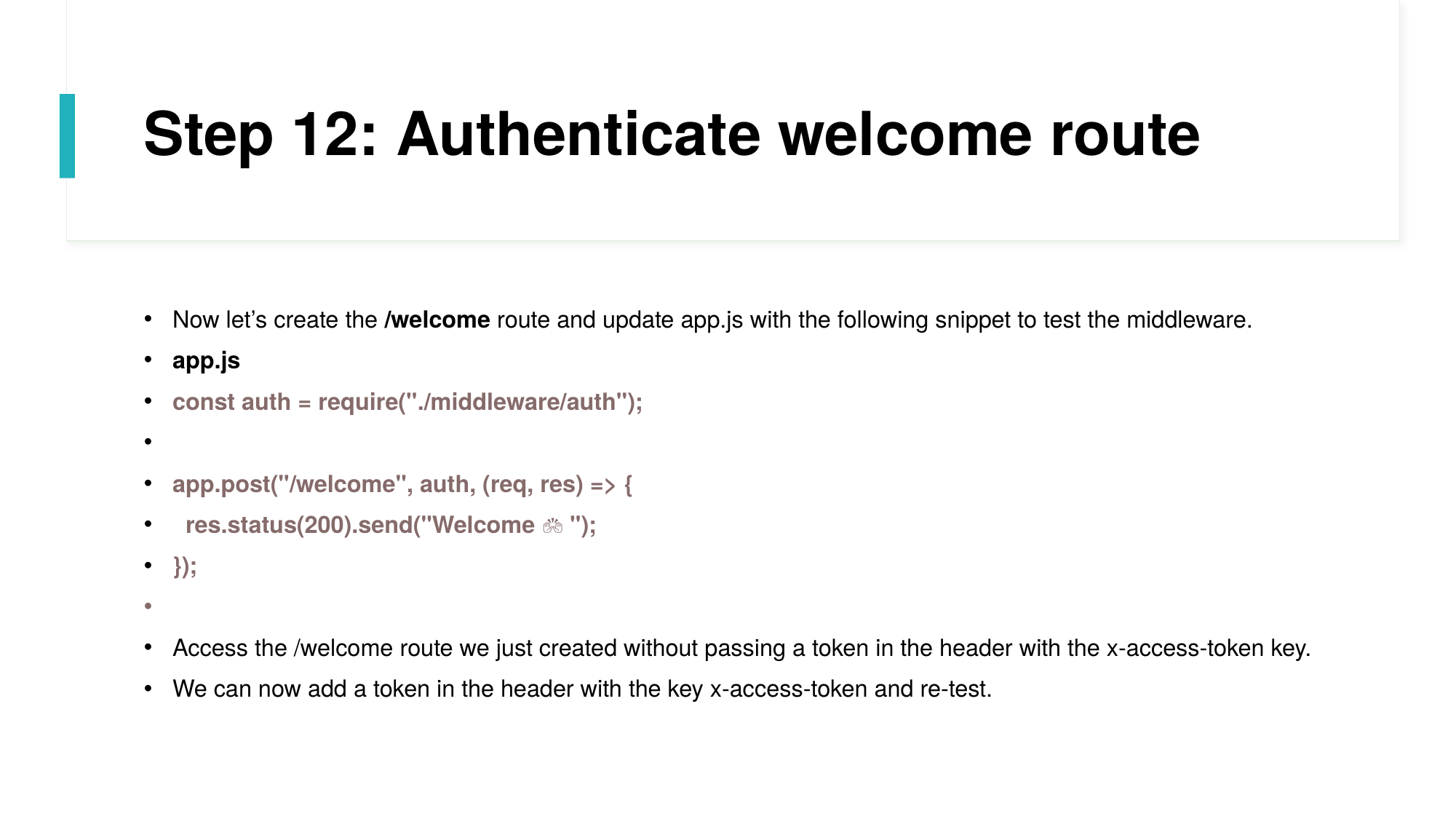

# Step 12: Authenticate welcome route
Now let’s create the /welcome route and update app.js with the following snippet to test the middleware.
app.js
const auth = require("./middleware/auth");

app.post("/welcome", auth, (req, res) => {
  res.status(200).send("Welcome 🙌 ");
});

Access the /welcome route we just created without passing a token in the header with the x-access-token key.
We can now add a token in the header with the key x-access-token and re-test.